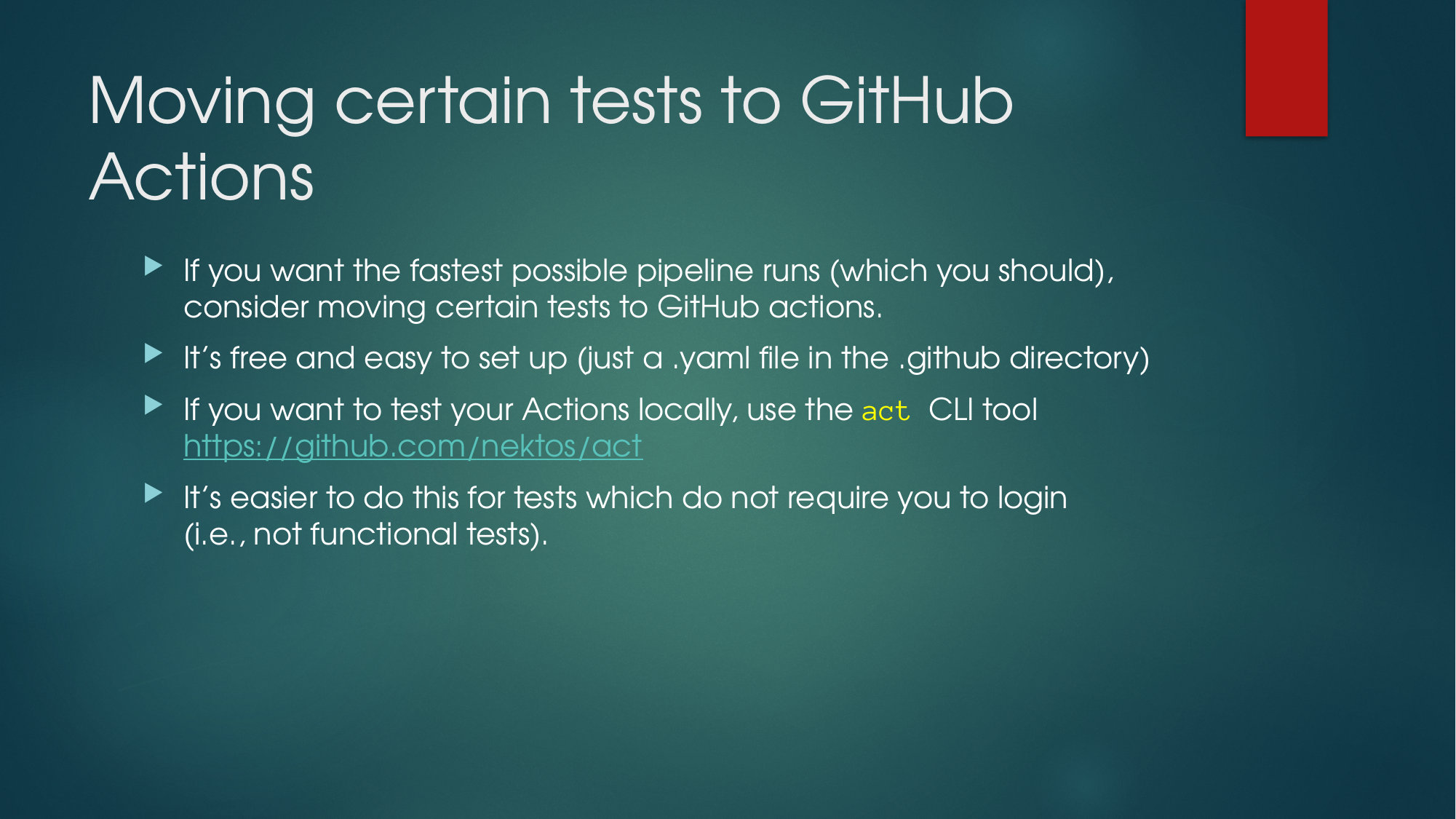

# Moving certain tests to GitHub Actions
If you want the fastest possible pipeline runs (which you should), consider moving certain tests to GitHub actions.
It’s free and easy to set up (just a .yaml file in the .github directory)
If you want to test your Actions locally, use the act CLI tool
https://github.com/nektos/act
It’s easier to do this for tests which do not require you to login
(i.e., not functional tests).